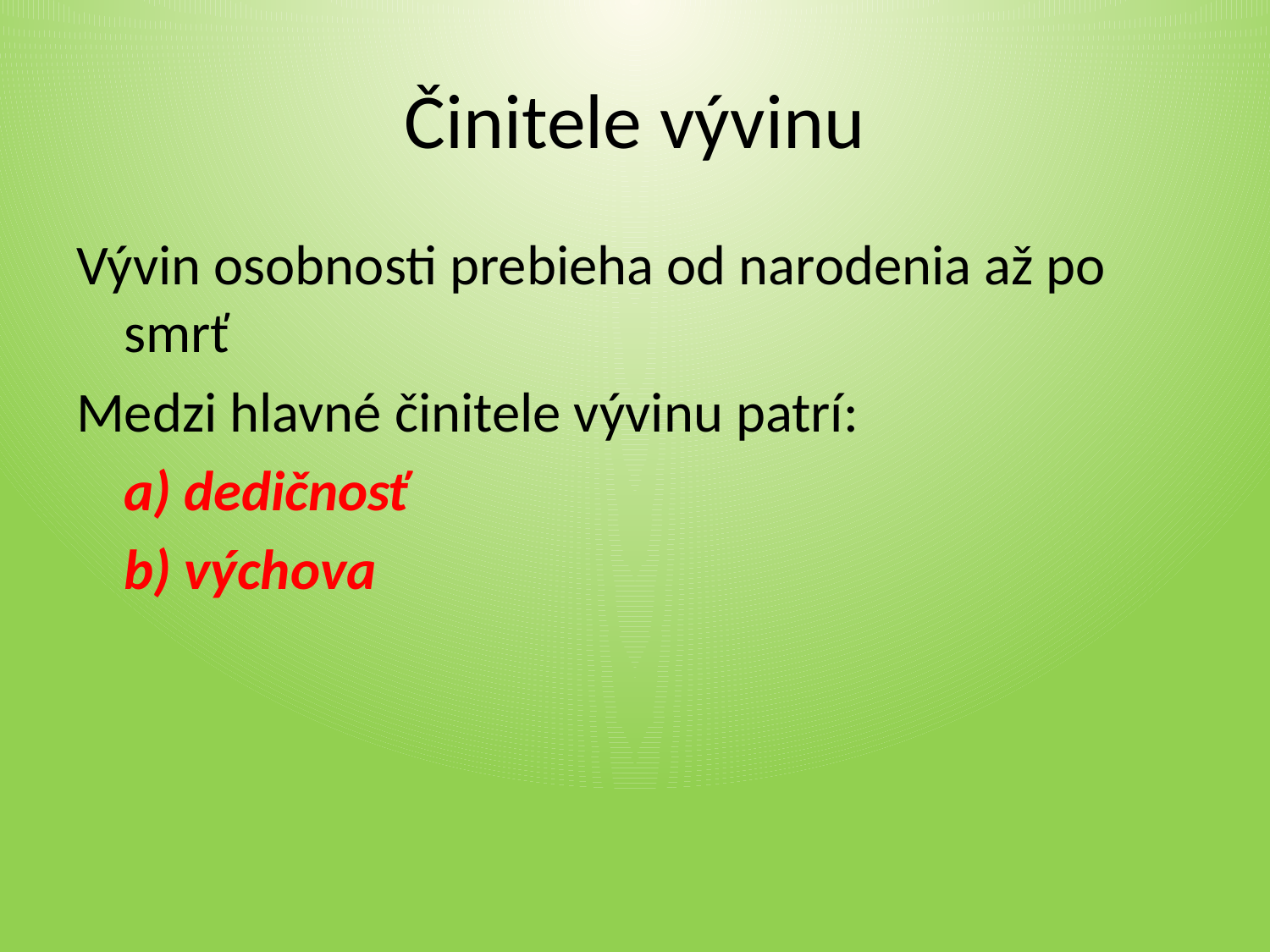

# Činitele vývinu
Vývin osobnosti prebieha od narodenia až po smrť
Medzi hlavné činitele vývinu patrí:
	a) dedičnosť
	b) výchova